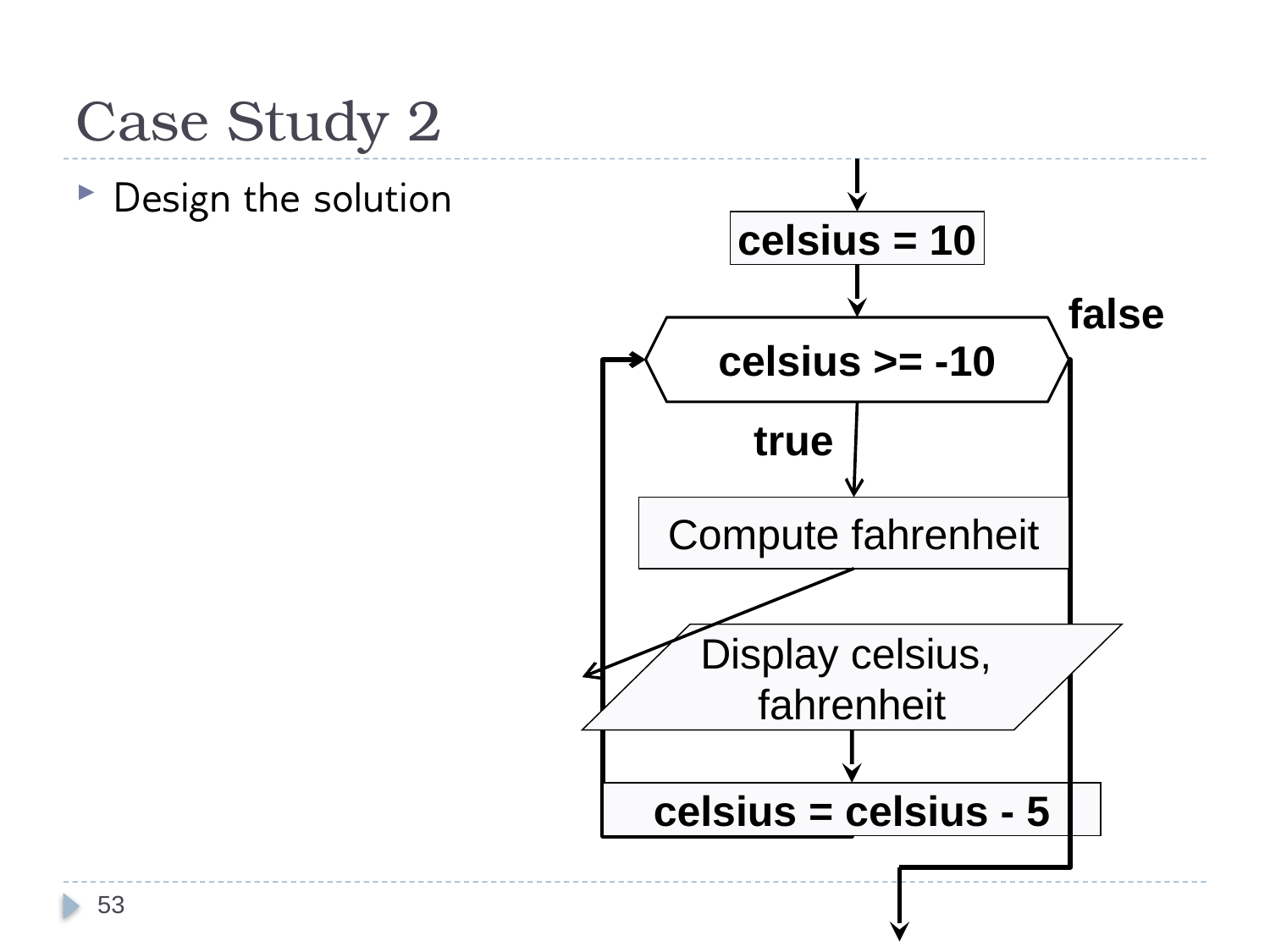

# Case Study 2
Design the solution

celsius = 10
false
celsius >= -10
true
Compute fahrenheit
Display celsius,
fahrenheit
celsius = celsius - 5
53